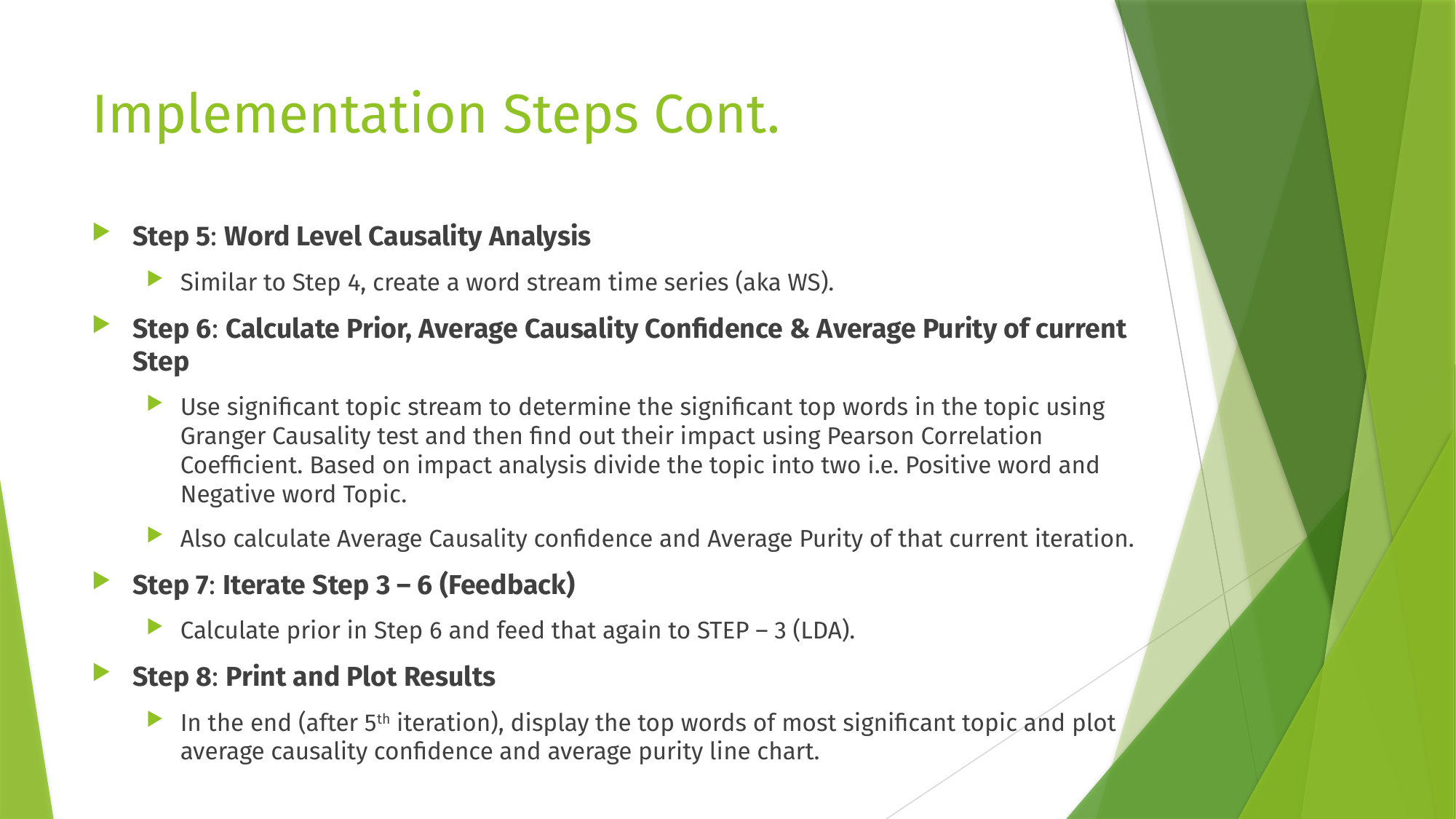

# Implementation Steps Cont.
Step 5: Word Level Causality Analysis
Similar to Step 4, create a word stream time series (aka WS).
Step 6: Calculate Prior, Average Causality Confidence & Average Purity of current Step
Use significant topic stream to determine the significant top words in the topic using Granger Causality test and then find out their impact using Pearson Correlation Coefficient. Based on impact analysis divide the topic into two i.e. Positive word and Negative word Topic.
Also calculate Average Causality confidence and Average Purity of that current iteration.
Step 7: Iterate Step 3 – 6 (Feedback)
Calculate prior in Step 6 and feed that again to STEP – 3 (LDA).
Step 8: Print and Plot Results
In the end (after 5th iteration), display the top words of most significant topic and plot average causality confidence and average purity line chart.